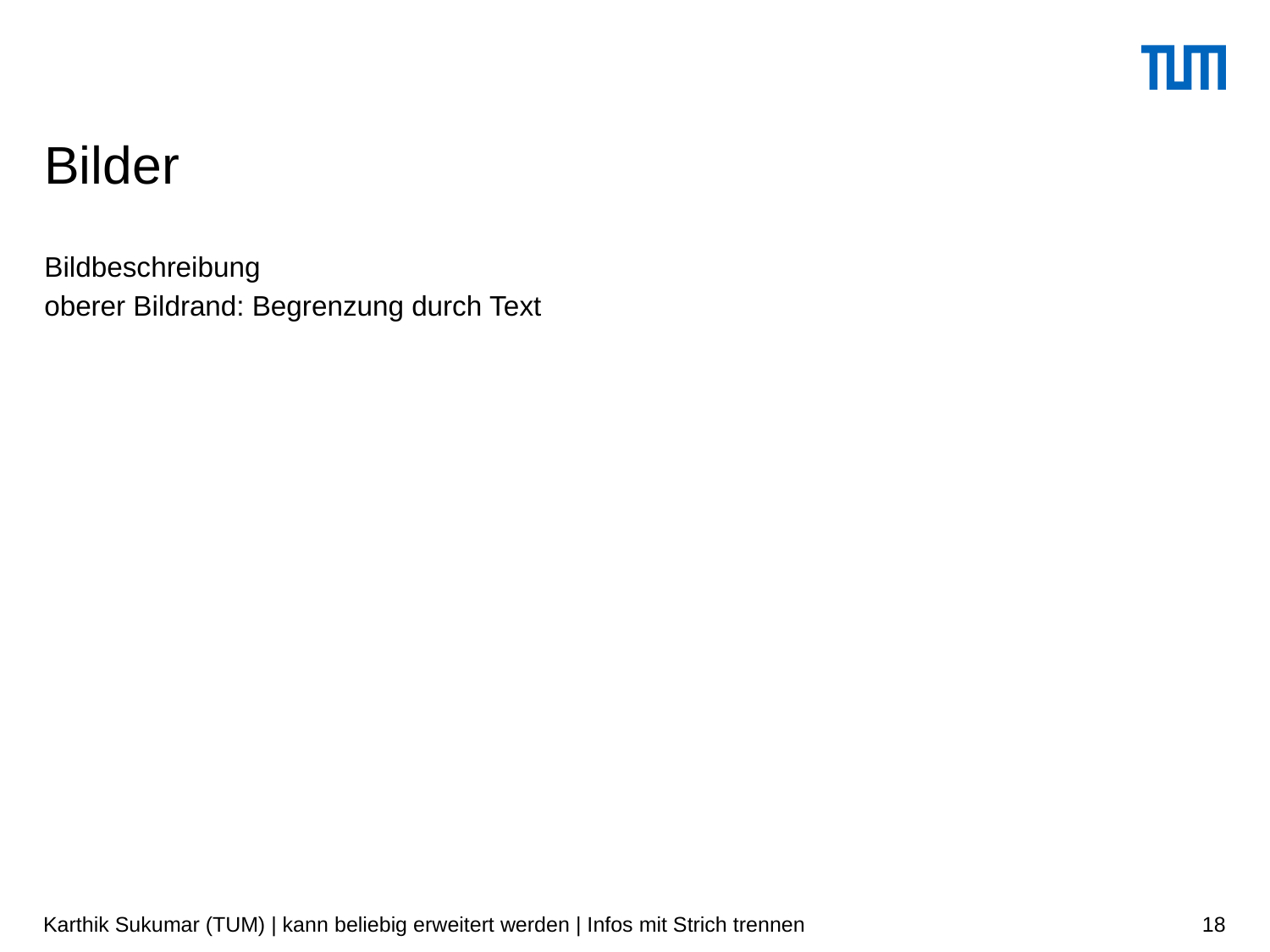

# Bilder
Bildbeschreibung
oberer Bildrand: Begrenzung durch Text

Karthik Sukumar (TUM) | kann beliebig erweitert werden | Infos mit Strich trennen
18